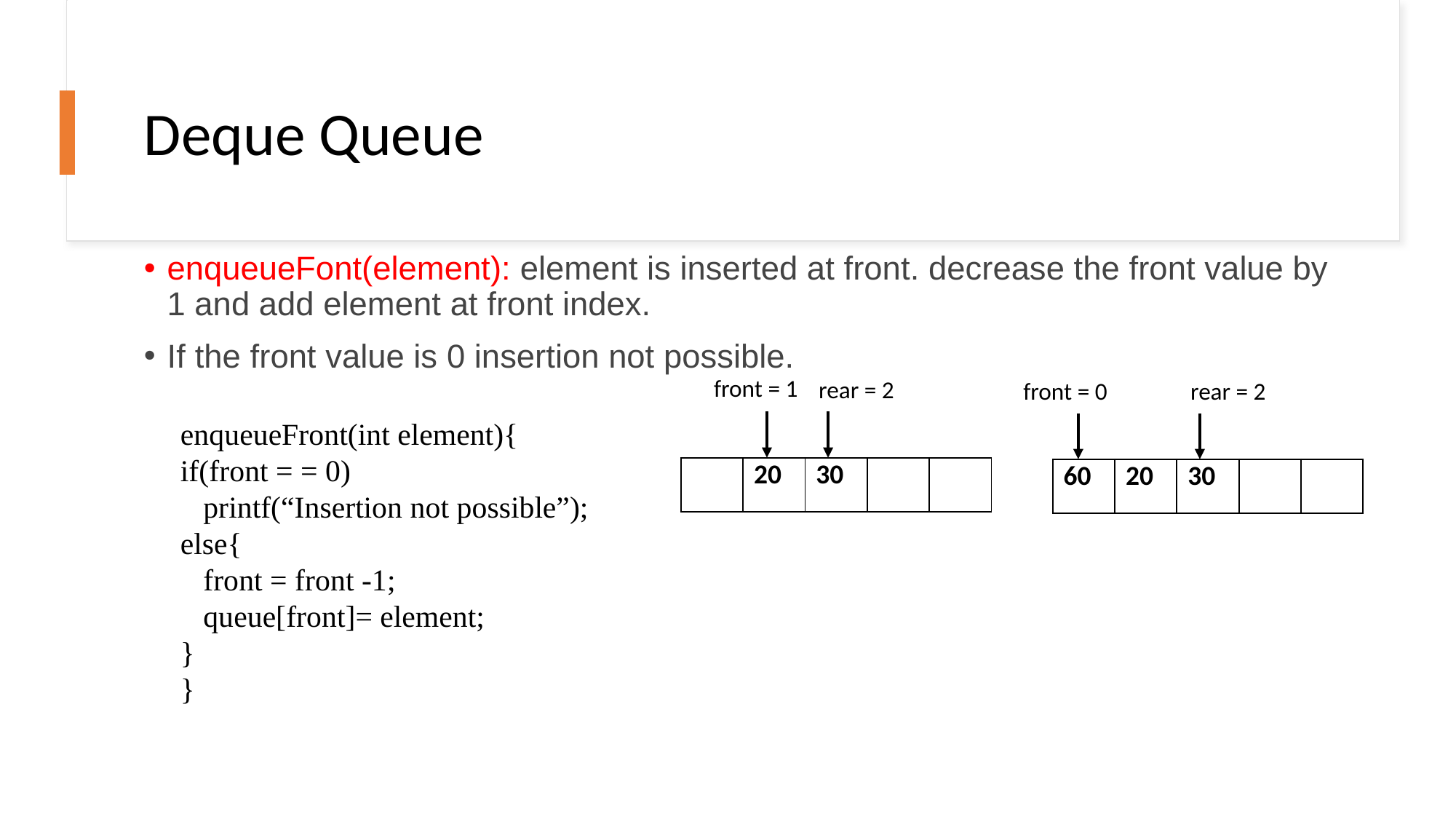

# Deque Queue

enqueueFont(element): element is inserted at front. decrease the front value by 1 and add element at front index.
If the front value is 0 insertion not possible.

front = 1
rear = 2
rear = 2
front = 0
enqueueFront(int element){
if(front = = 0)
   printf(“Insertion not possible”);
else{
   front = front -1;
   queue[front]= element;
}
}
|  | 20 | 30 |  |  |
| --- | --- | --- | --- | --- |
| 60 | 20 | 30 |  |  |
| --- | --- | --- | --- | --- |